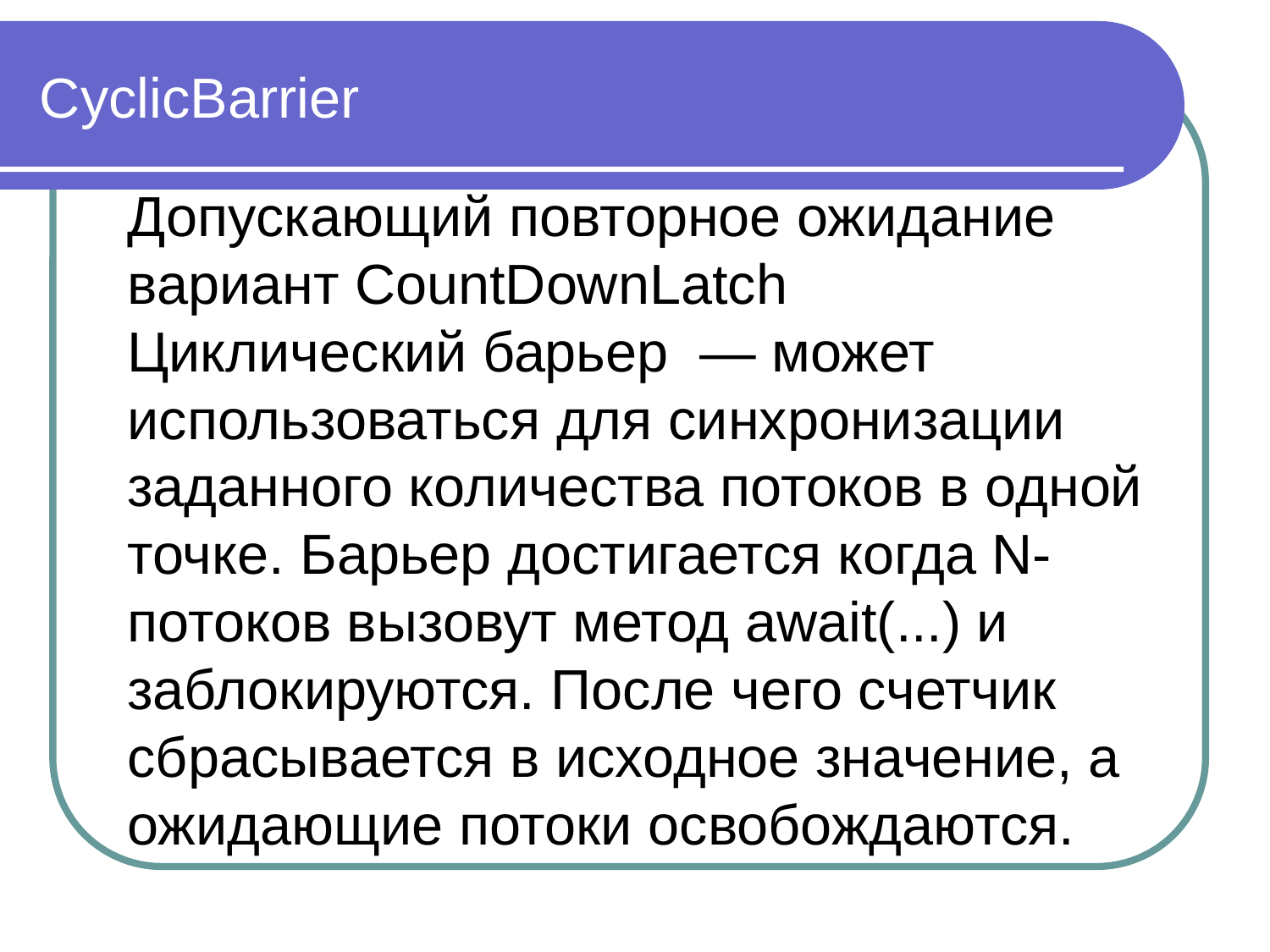

CyclicBarrier
Допускающий повторное ожидание вариант CountDownLatch
Циклический барьер  — может использоваться для синхронизации заданного количества потоков в одной точке. Барьер достигается когда N-потоков вызовут метод await(...) и заблокируются. После чего счетчик сбрасывается в исходное значение, а ожидающие потоки освобождаются.